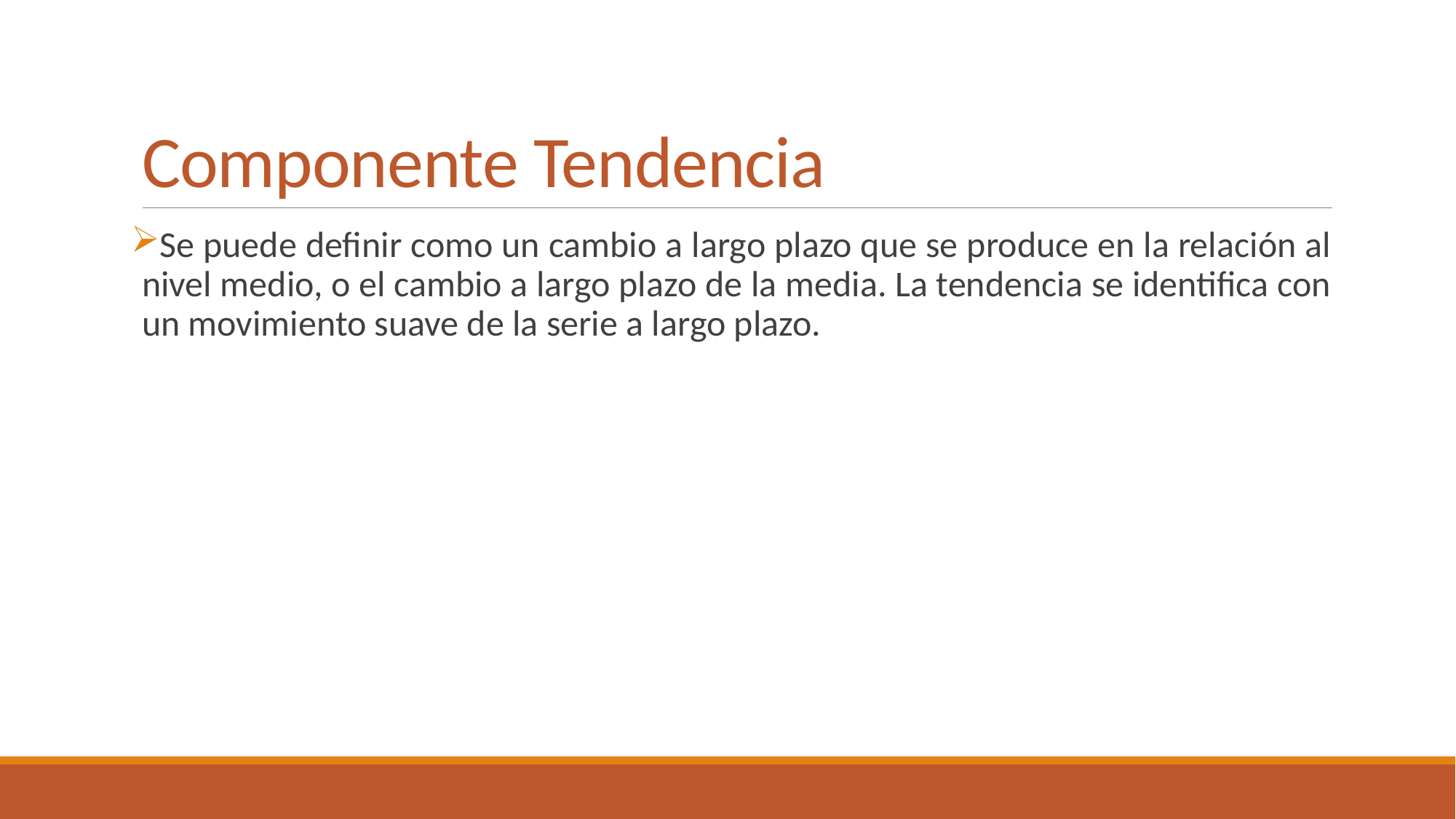

# Componente Tendencia
Se puede definir como un cambio a largo plazo que se produce en la relación al nivel medio, o el cambio a largo plazo de la media. La tendencia se identifica con un movimiento suave de la serie a largo plazo.